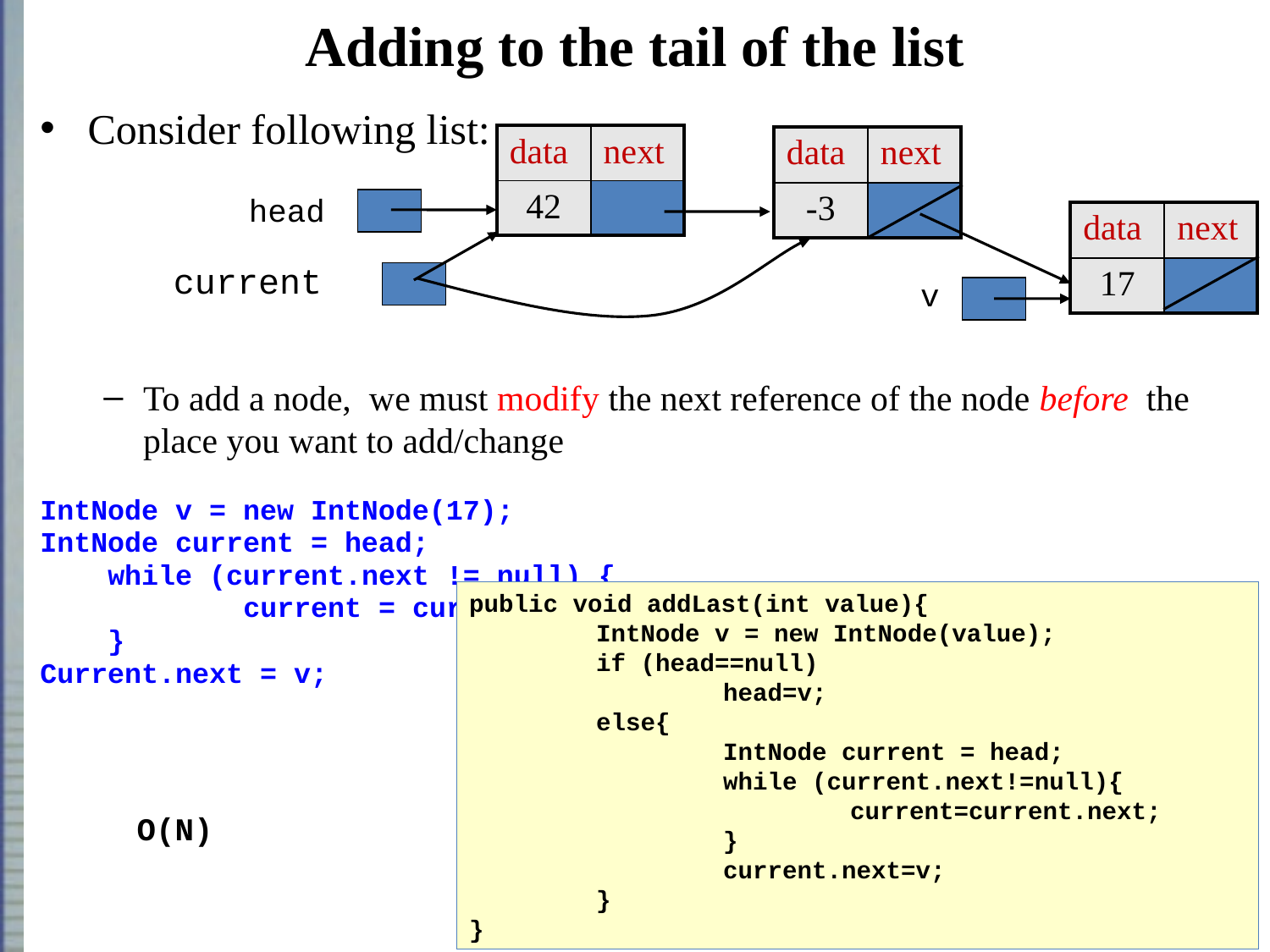

# Adding to the tail of the list
Consider following list:

To add a node,  we must modify the next reference of the node before  the place you want to add/change

IntNode v = new IntNode(17);
IntNode current = head;
    while (current.next != null) {
            current = current.next;
    }
Current.next = v;

| data | next |
| --- | --- |
| 42 |  |
| data | next |
| --- | --- |
| -3 |  |
head

| data | next |
| --- | --- |
| 17 |  |

current

v

public void addLast(int value){
	IntNode v = new IntNode(value);
	if (head==null)
		head=v;
	else{
		IntNode current = head;
		while (current.next!=null){
			current=current.next;
		}
		current.next=v;
	}
}
O(N)